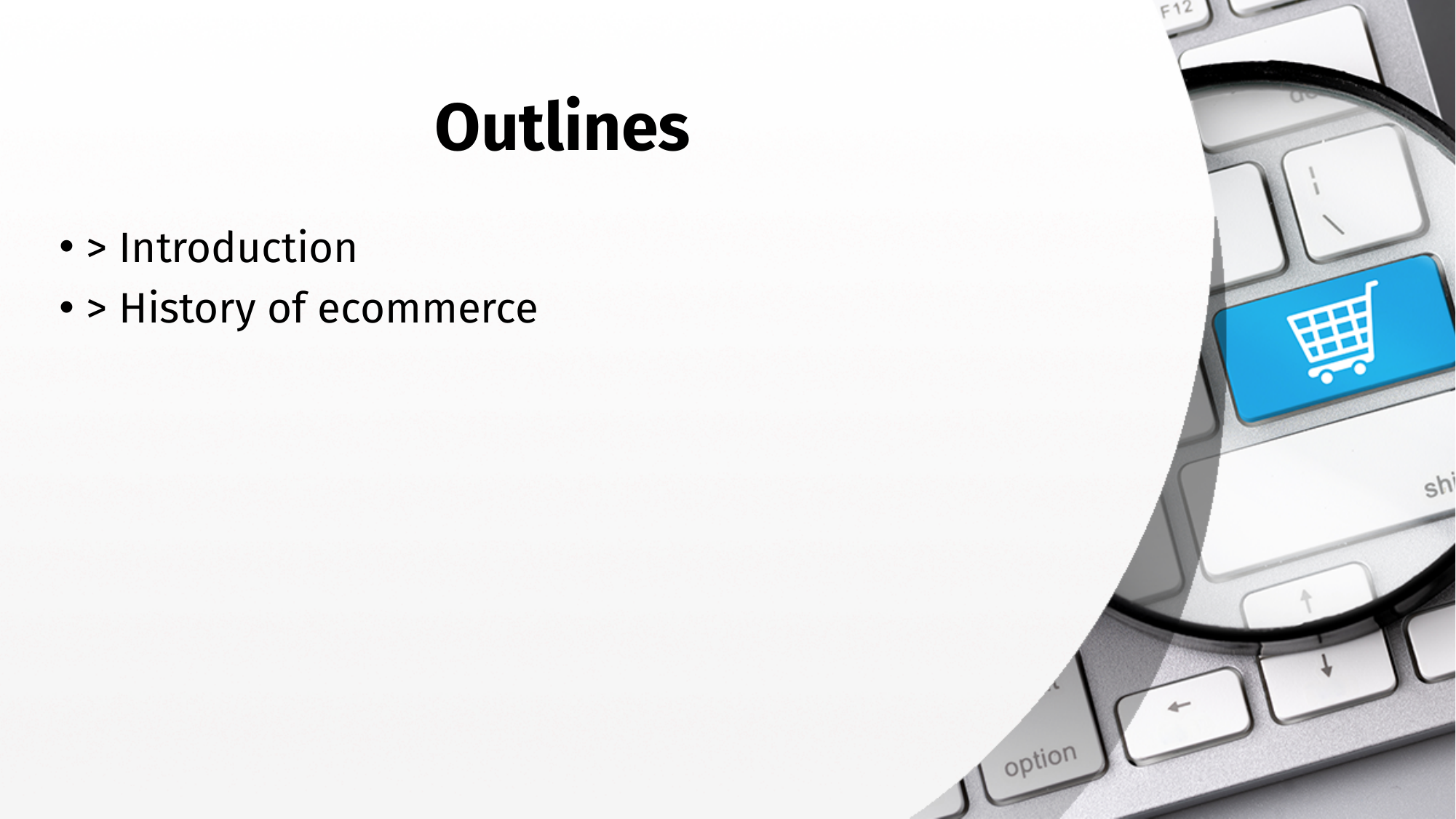

# Outlines
> Introduction
> History of ecommerce